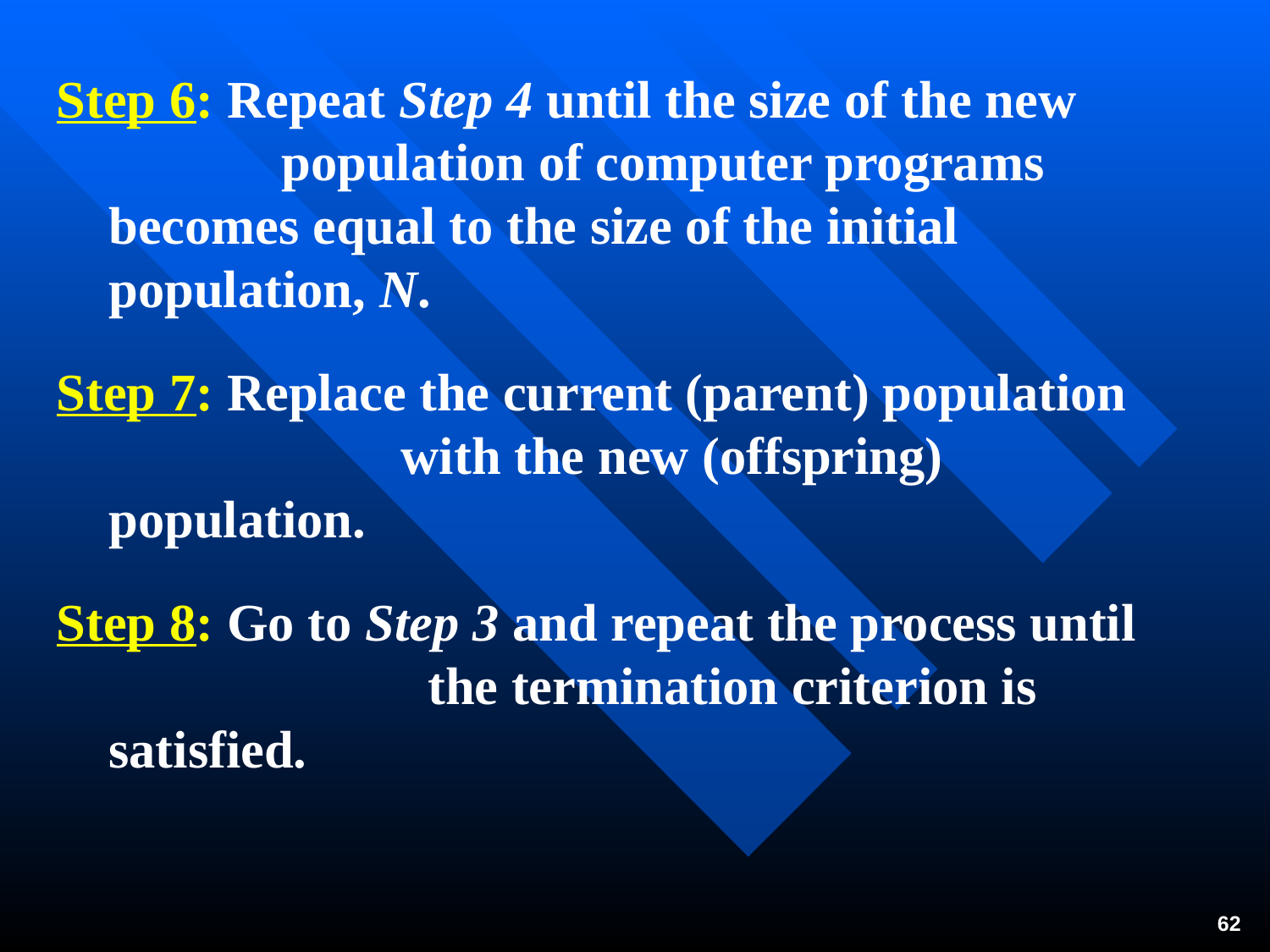

Step 6: Repeat Step 4 until the size of the new                      population of computer programs becomes equal to the size of the initial population, N.
Step 7: Replace the current (parent) population                            with the new (offspring) population.
Step 8: Go to Step 3 and repeat the process until                             the termination criterion is satisfied.